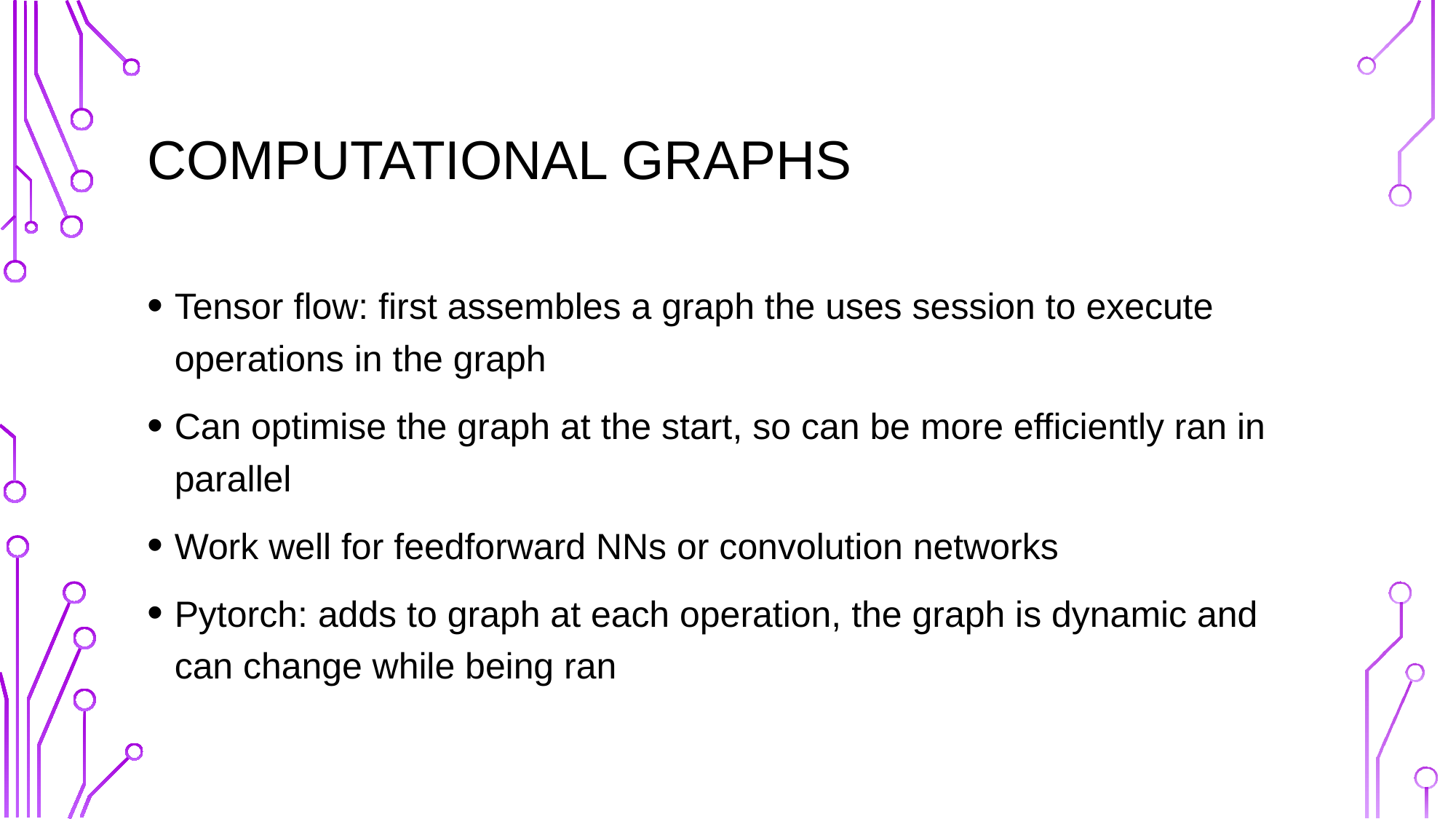

# Computational graphs
Tensor flow: first assembles a graph the uses session to execute operations in the graph
Can optimise the graph at the start, so can be more efficiently ran in parallel
Work well for feedforward NNs or convolution networks
Pytorch: adds to graph at each operation, the graph is dynamic and can change while being ran